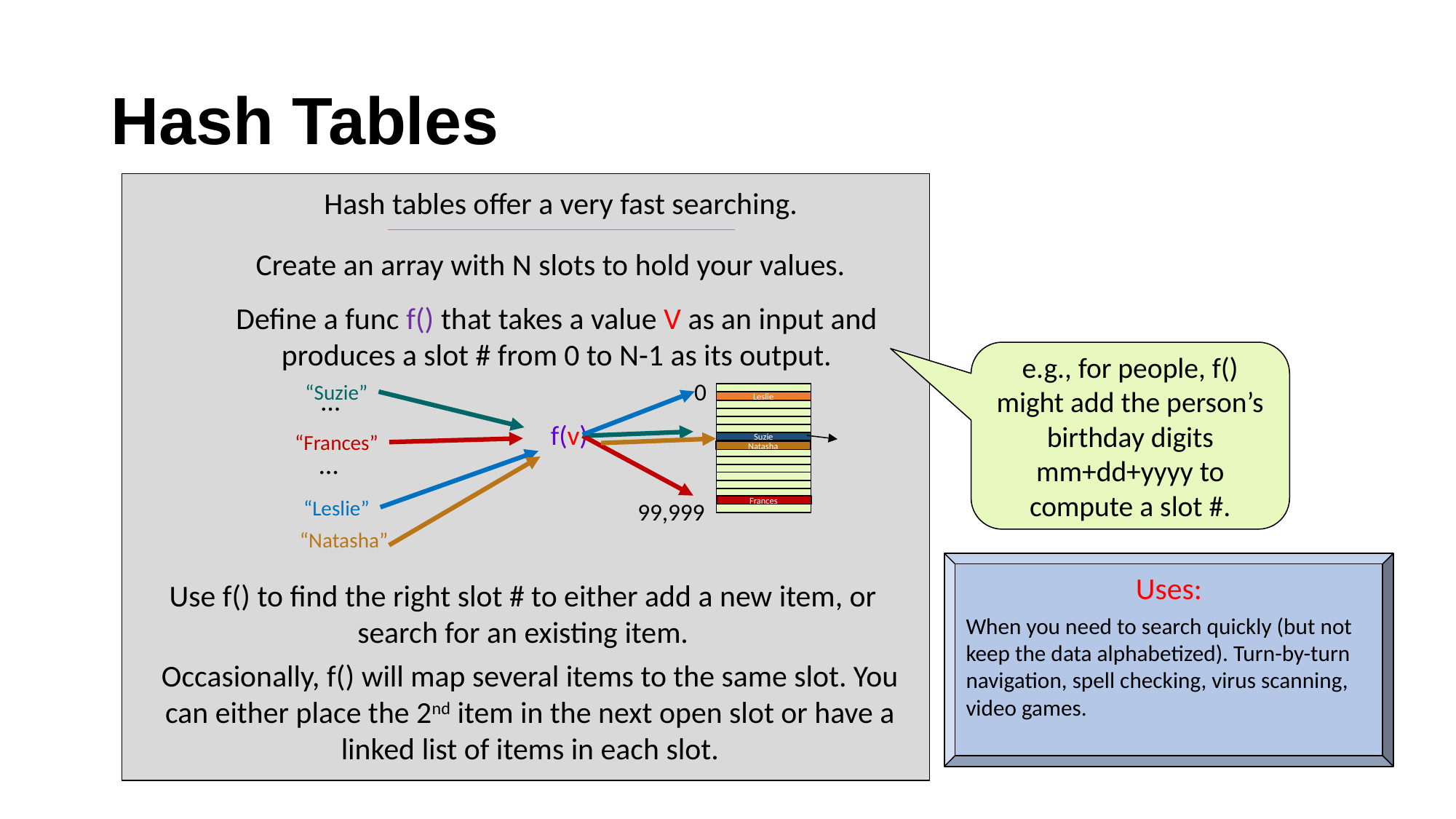

# Hash Tables

Hash tables offer a very fast searching.
Create an array with N slots to hold your values.
Define a func f() that takes a value V as an input and produces a slot # from 0 to N-1 as its output.
e.g., for people, f() might add the person’s birthday digits mm+dd+yyyy to compute a slot #.
0

99,999

“Suzie”
…
“Frances”
…
“Leslie”
Leslie

f(v)
Suzie

Natasha

“Natasha”
Frances

Uses:

When you need to search quickly (but not keep the data alphabetized). Turn-by-turn navigation, spell checking, virus scanning, video games.
Use f() to find the right slot # to either add a new item, or search for an existing item.
Occasionally, f() will map several items to the same slot. You can either place the 2nd item in the next open slot or have a linked list of items in each slot.